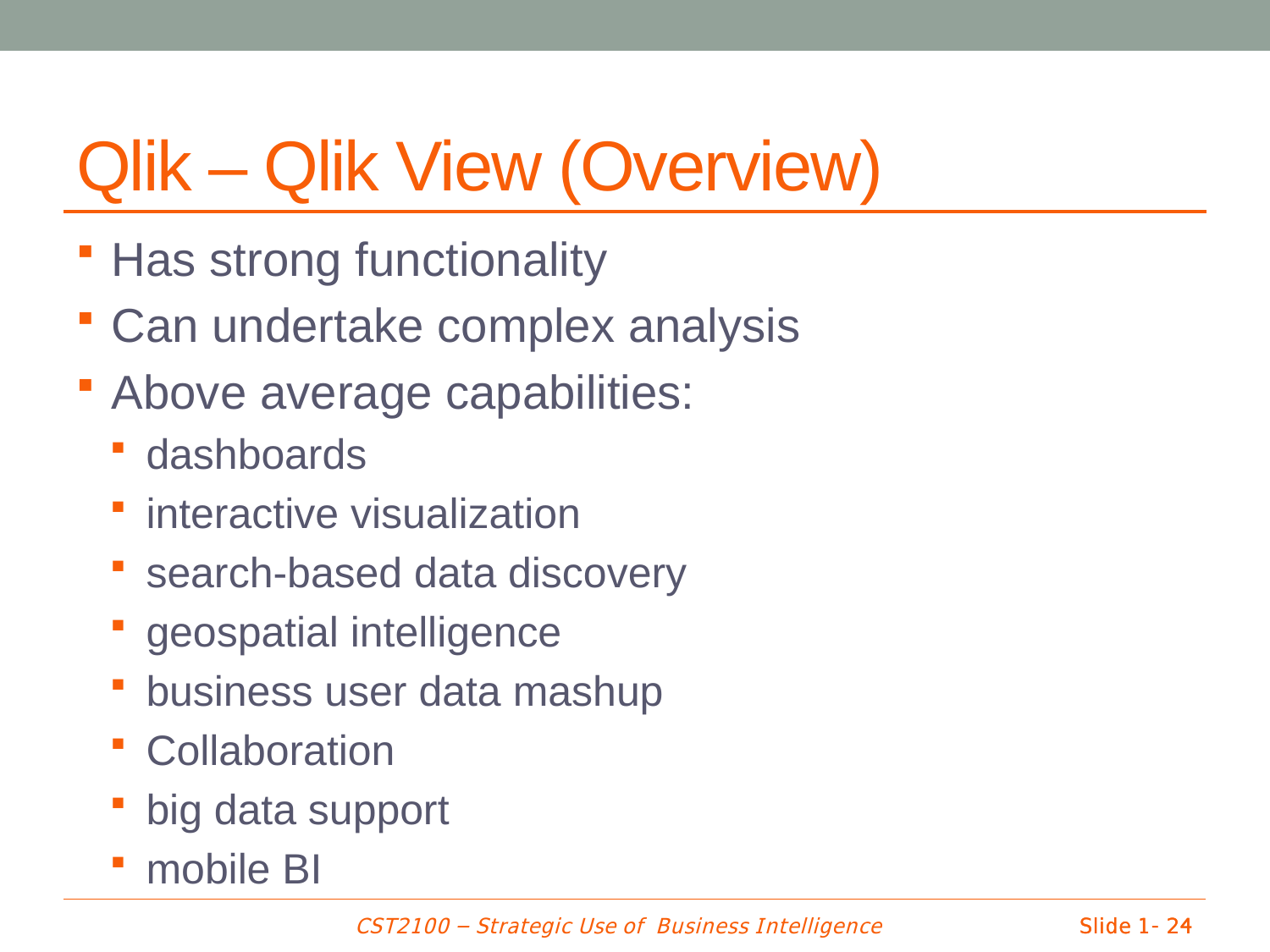

# Qlik – Qlik View (Overview)
Has strong functionality
Can undertake complex analysis
Above average capabilities:
dashboards
interactive visualization
search-based data discovery
geospatial intelligence
business user data mashup
Collaboration
big data support
mobile BI

Slide 1- 24